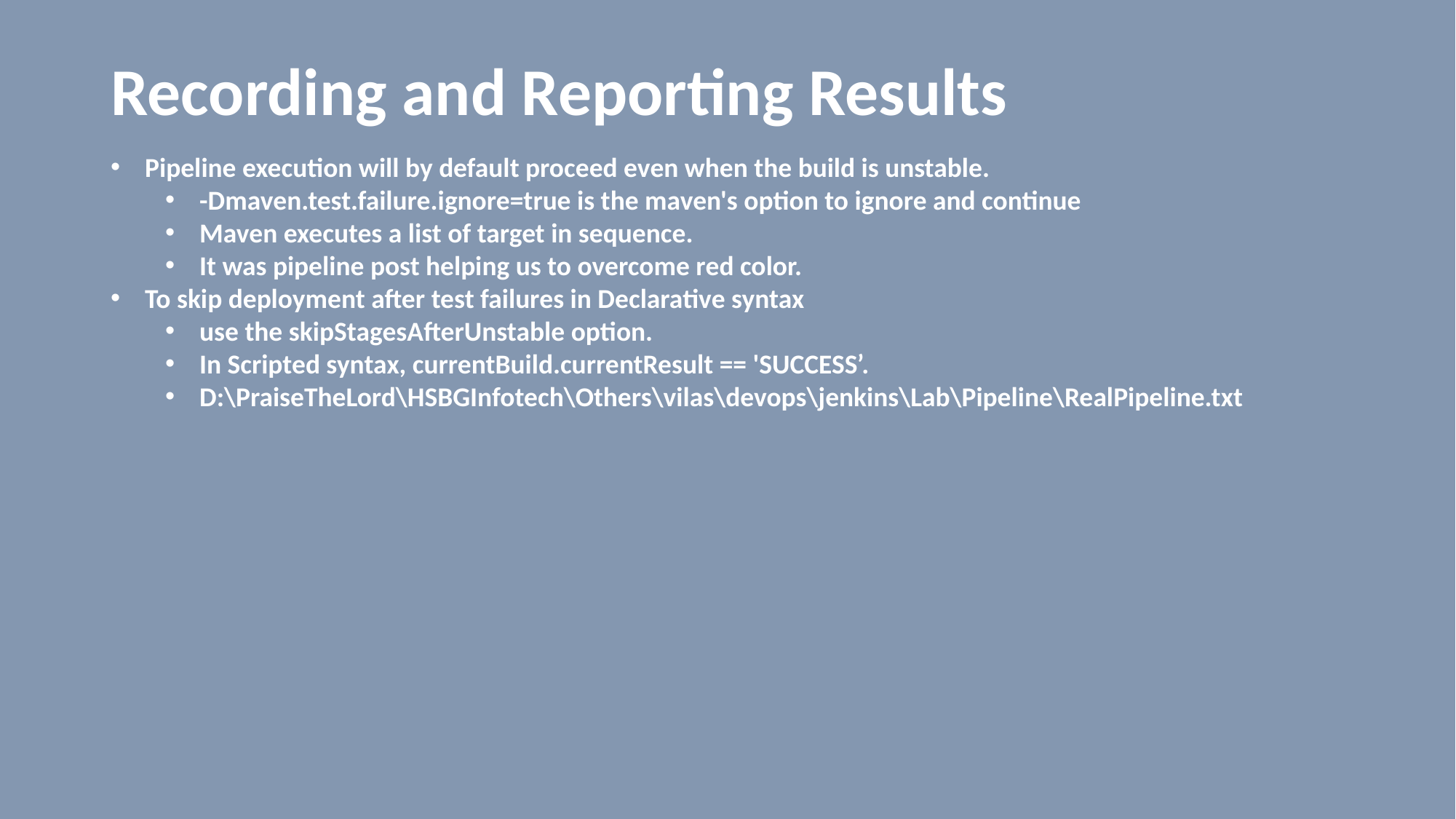

# Recording and Reporting Results
Pipeline execution will by default proceed even when the build is unstable.
-Dmaven.test.failure.ignore=true is the maven's option to ignore and continue
Maven executes a list of target in sequence.
It was pipeline post helping us to overcome red color.
To skip deployment after test failures in Declarative syntax
use the skipStagesAfterUnstable option.
In Scripted syntax, currentBuild.currentResult == 'SUCCESS’.
D:\PraiseTheLord\HSBGInfotech\Others\vilas\devops\jenkins\Lab\Pipeline\RealPipeline.txt